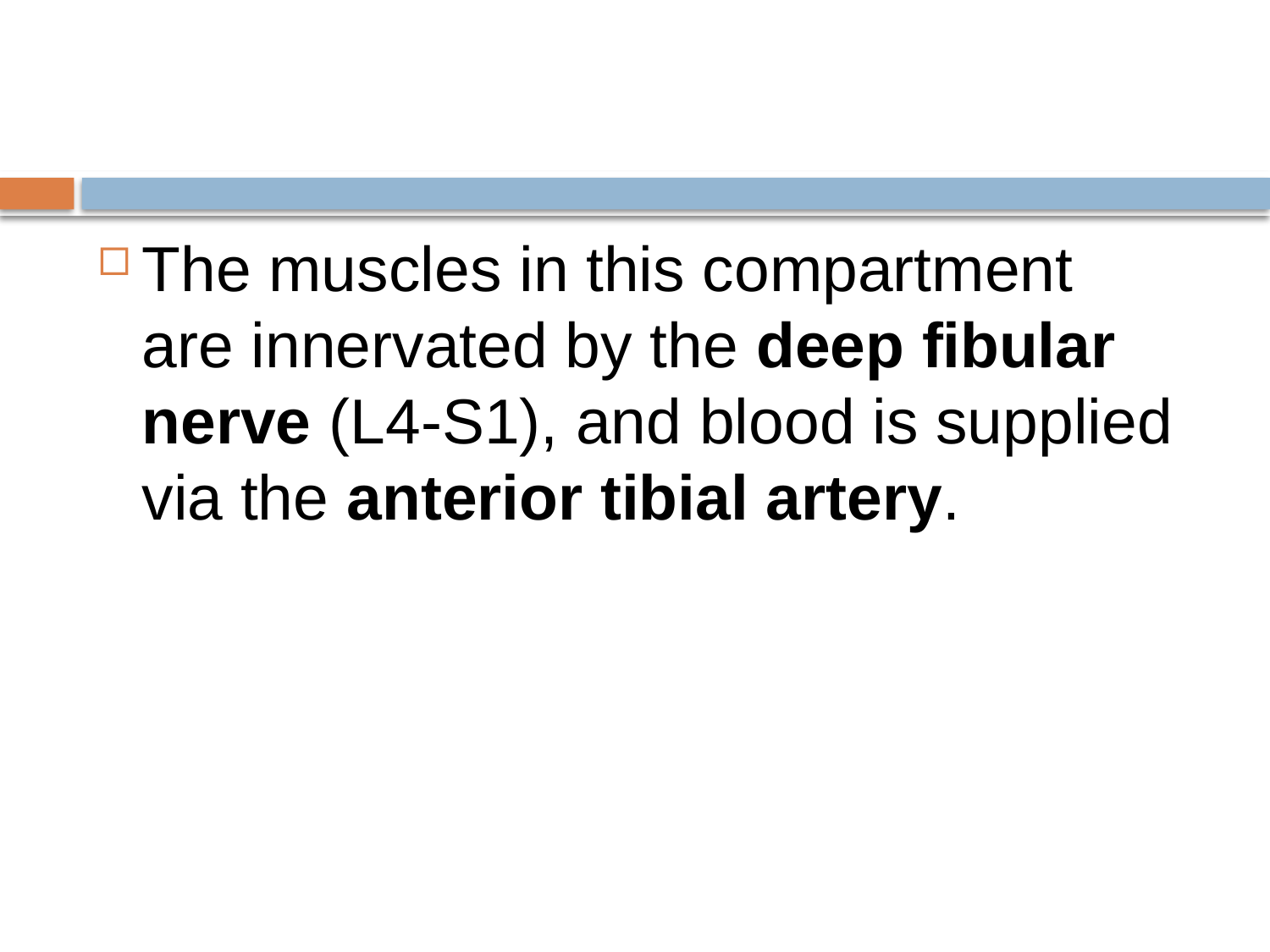

#
The muscles in this compartment are innervated by the deep fibular nerve (L4-S1), and blood is supplied via the anterior tibial artery.